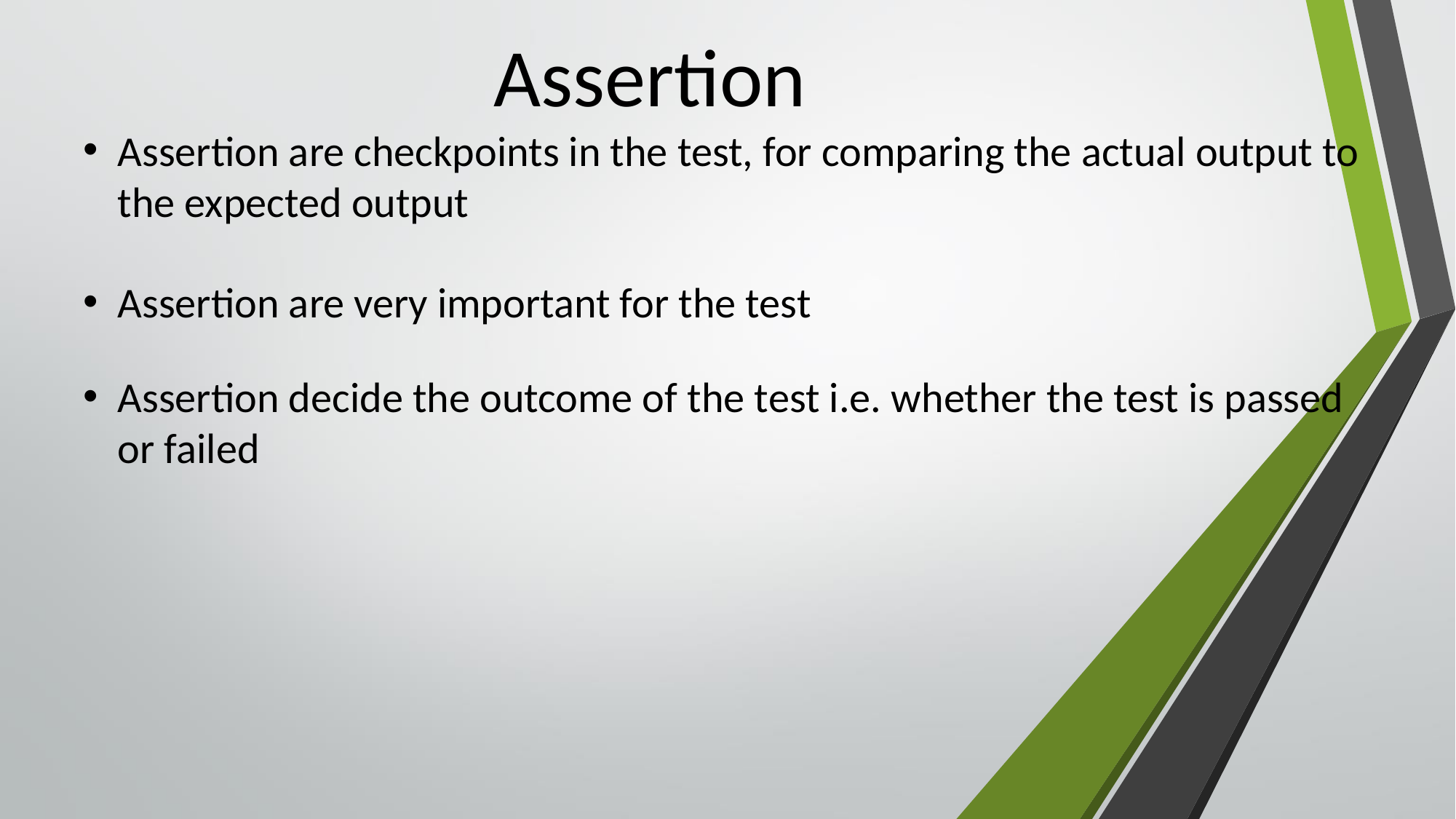

Assertion
Assertion are checkpoints in the test, for comparing the actual output to the expected output
Assertion are very important for the test

Assertion decide the outcome of the test i.e. whether the test is passed or failed